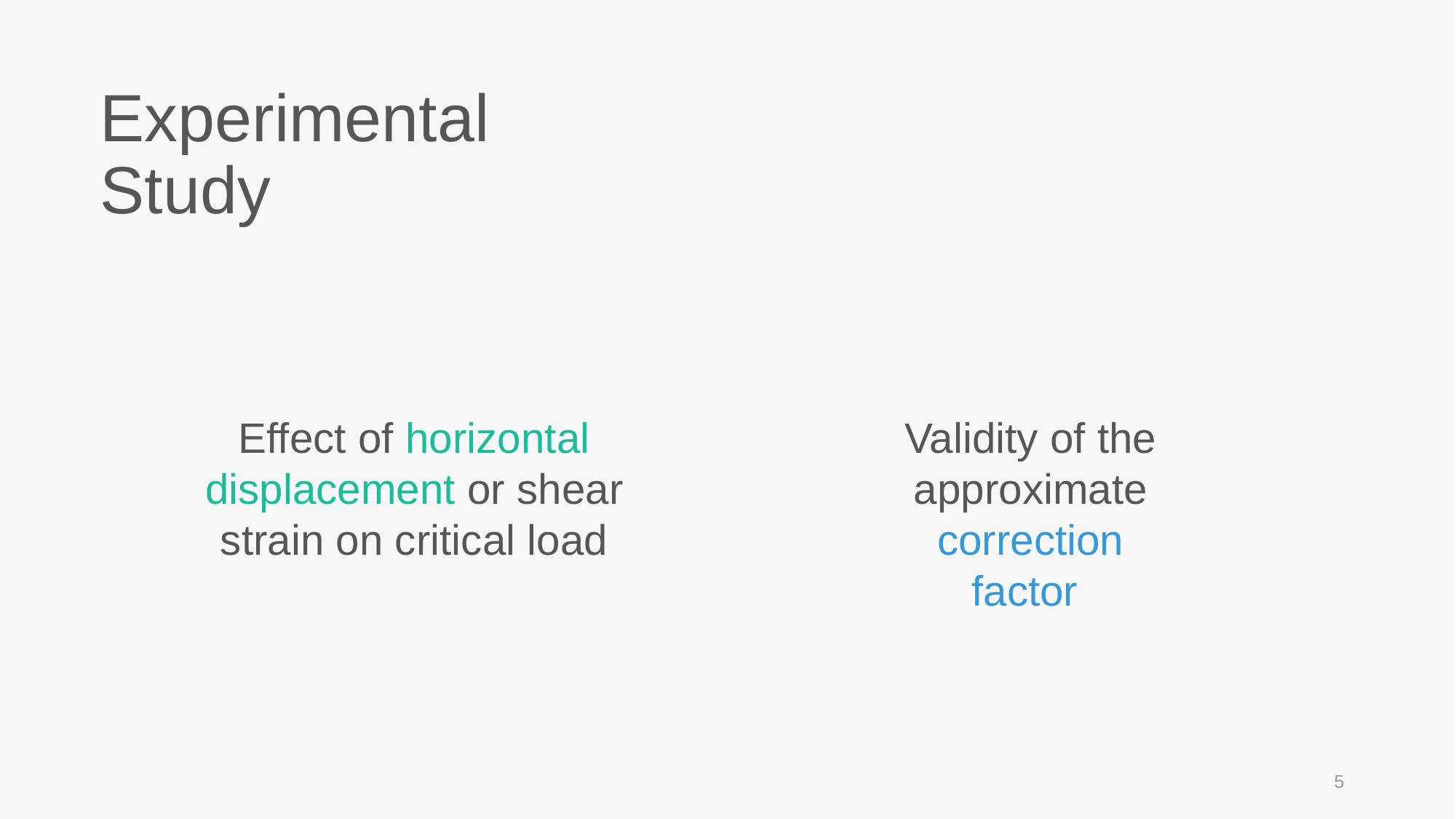

Experimental Study
Effect of horizontal displacement or shear strain on critical load
Validity of the approximate correction factor
5